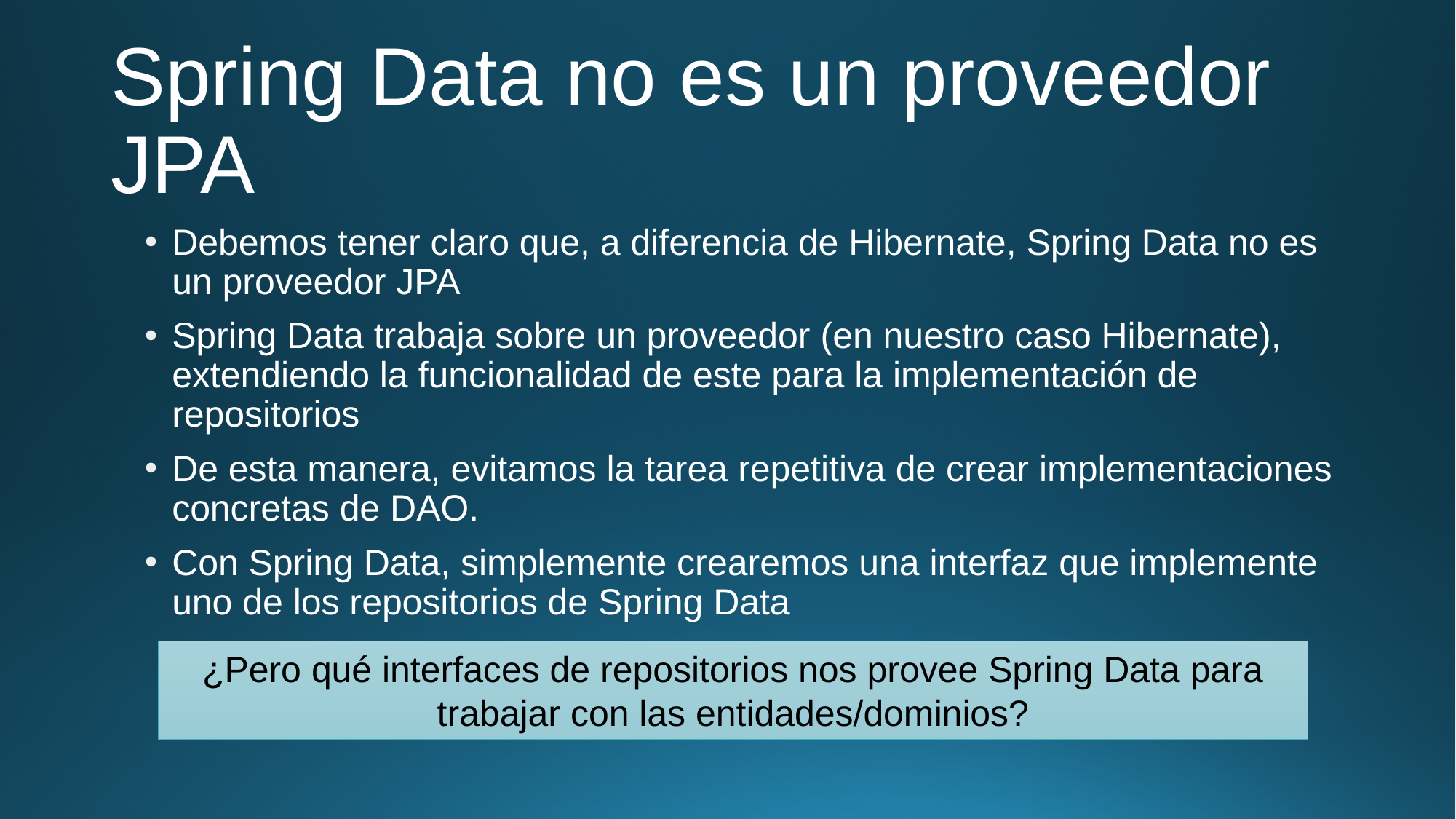

# Spring Data no es un proveedor JPA
Debemos tener claro que, a diferencia de Hibernate, Spring Data no es un proveedor JPA
Spring Data trabaja sobre un proveedor (en nuestro caso Hibernate), extendiendo la funcionalidad de este para la implementación de repositorios
De esta manera, evitamos la tarea repetitiva de crear implementaciones concretas de DAO.
Con Spring Data, simplemente crearemos una interfaz que implemente uno de los repositorios de Spring Data

¿Pero qué interfaces de repositorios nos provee Spring Data para trabajar con las entidades/dominios?